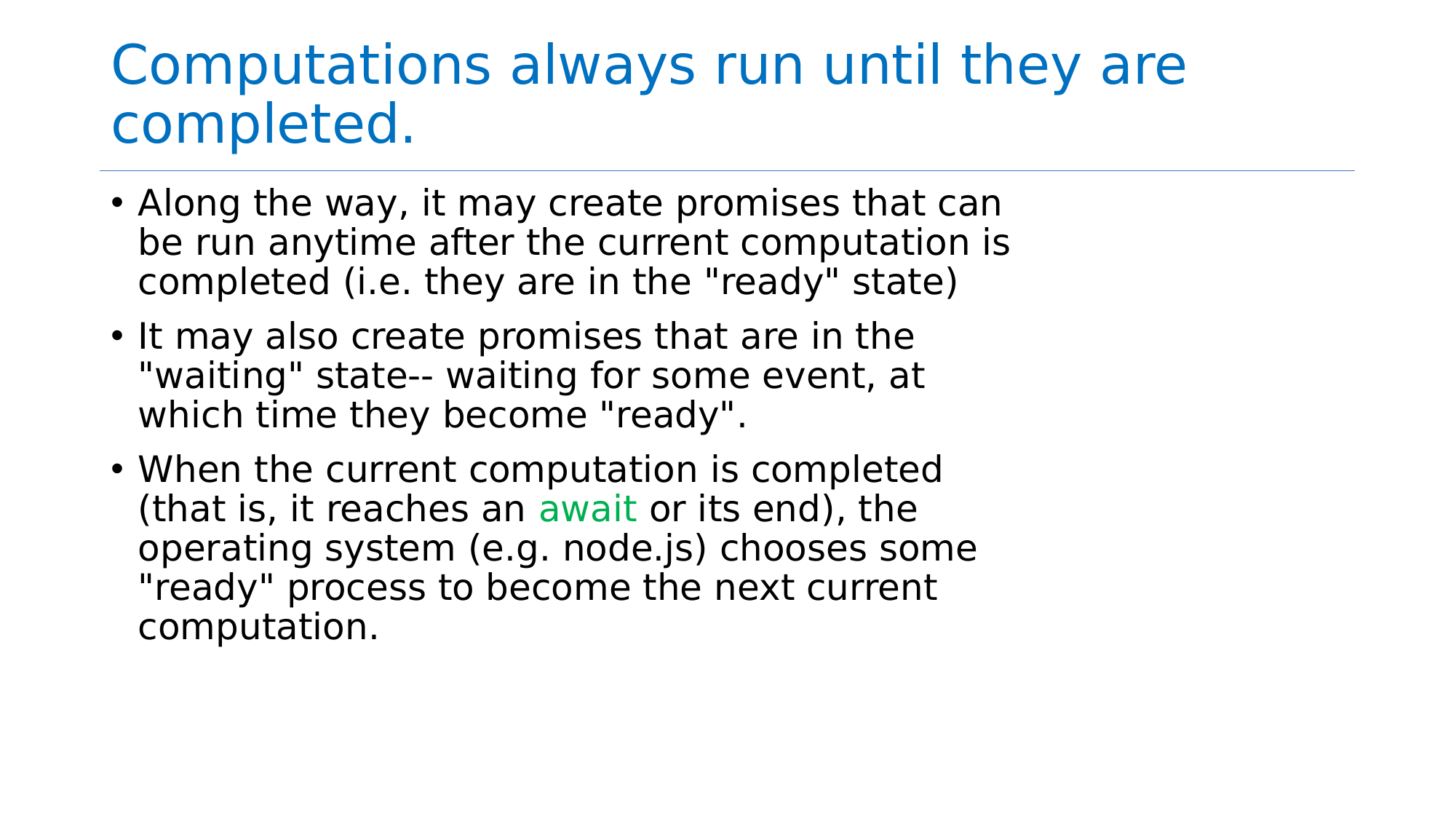

# Computations always run until they are completed.
Along the way, it may create promises that can be run anytime after the current computation is completed (i.e. they are in the "ready" state)
It may also create promises that are in the "waiting" state-- waiting for some event, at which time they become "ready".
When the current computation is completed (that is, it reaches an await or its end), the operating system (e.g. node.js) chooses some "ready" process to become the next current computation.